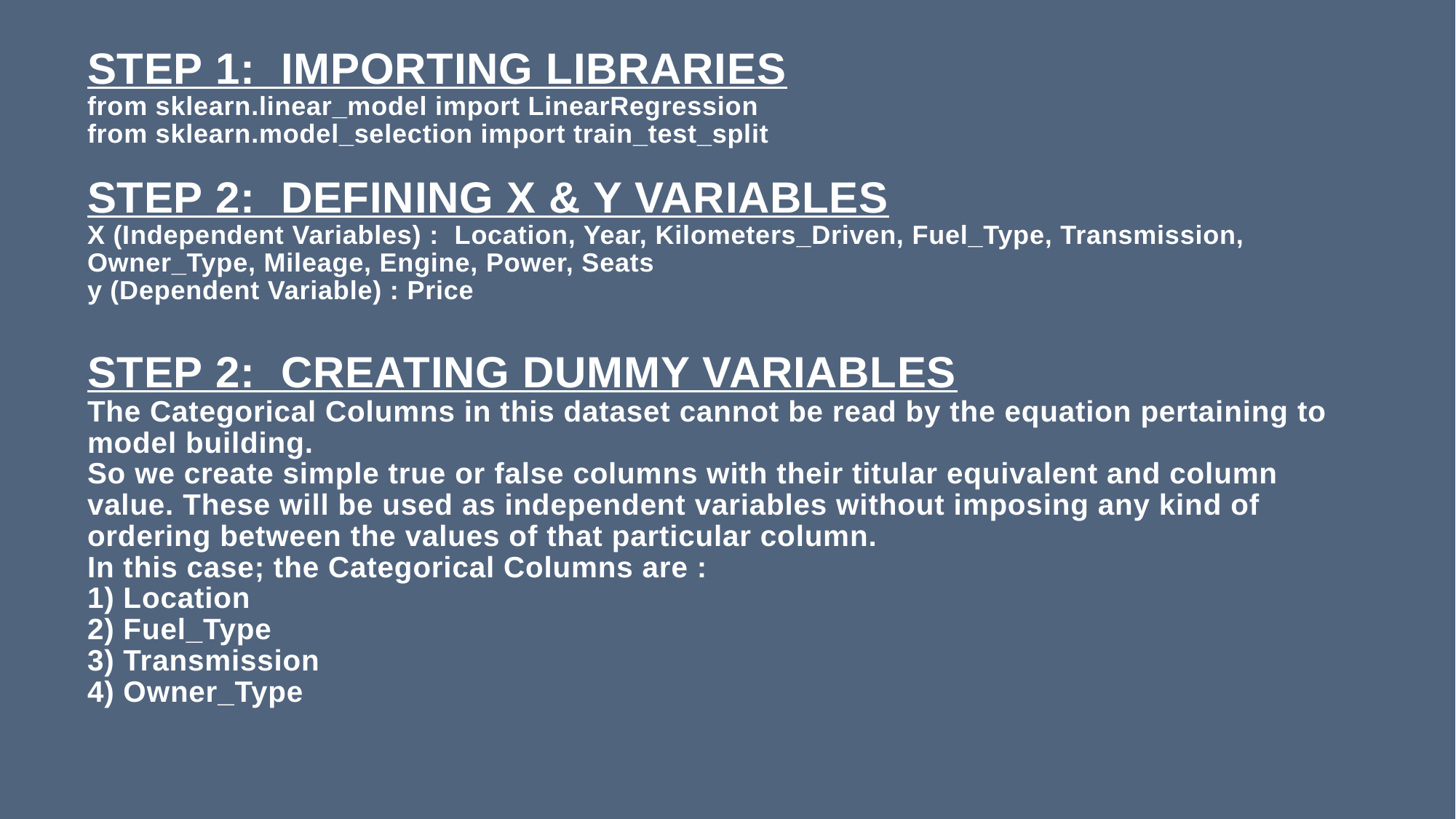

# STEP 1:  IMPORTING LIBRARIES from sklearn.linear_model import LinearRegression from sklearn.model_selection import train_test_split STEP 2:  DEFINING X & Y VARIABLES X (Independent Variables) :  Location, Year, Kilometers_Driven, Fuel_Type, Transmission, Owner_Type, Mileage, Engine, Power, Seats y (Dependent Variable) : Price STEP 2:  CREATING DUMMY VARIABLES The Categorical Columns in this dataset cannot be read by the equation pertaining to model building. So we create simple true or false columns with their titular equivalent and column value. These will be used as independent variables without imposing any kind of ordering between the values of that particular column. In this case; the Categorical Columns are : 1) Location 2) Fuel_Type 3) Transmission 4) Owner_Type